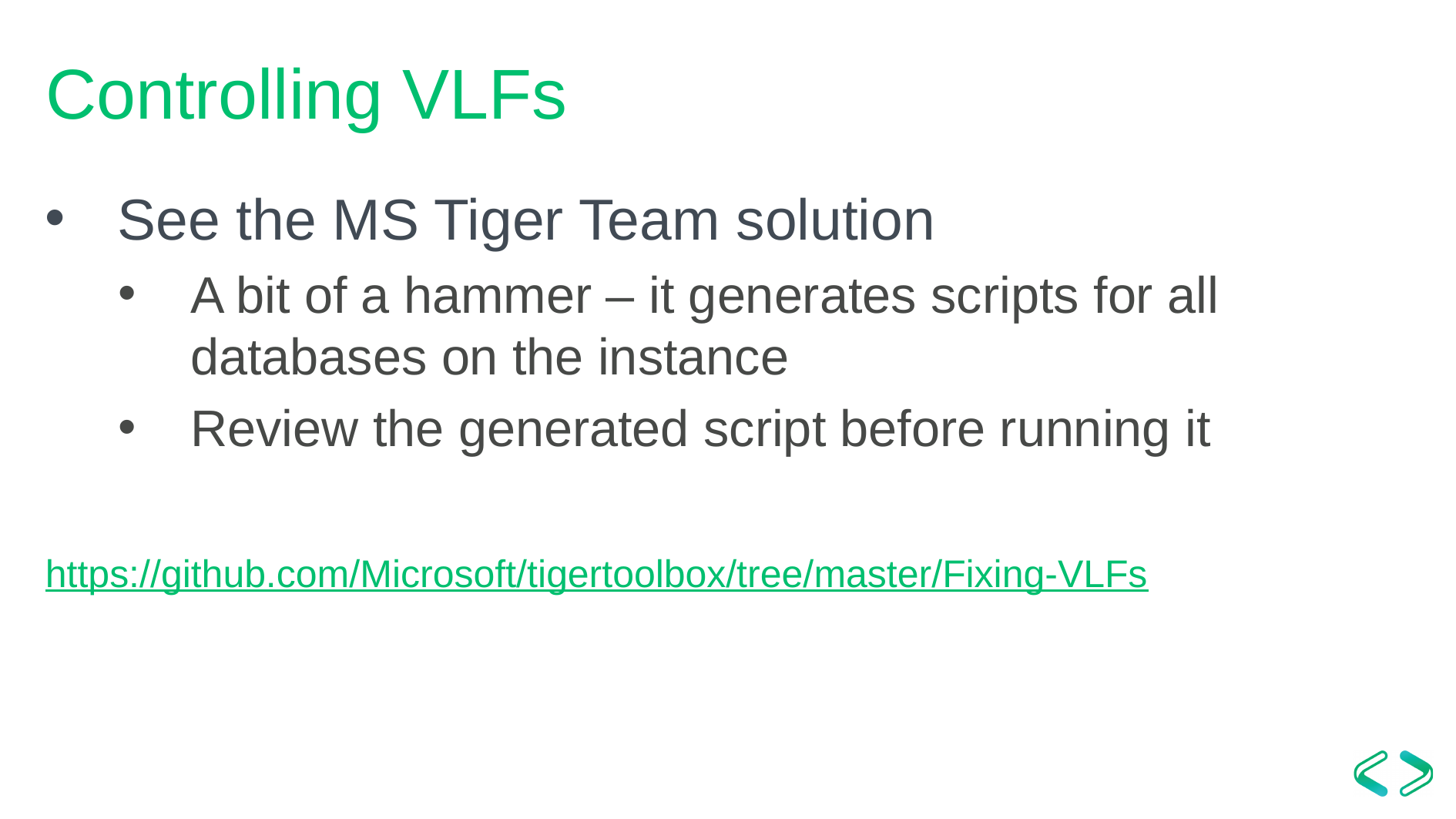

# Controlling VLFs
See the MS Tiger Team solution
A bit of a hammer – it generates scripts for all databases on the instance
Review the generated script before running it

https://github.com/Microsoft/tigertoolbox/tree/master/Fixing-VLFs